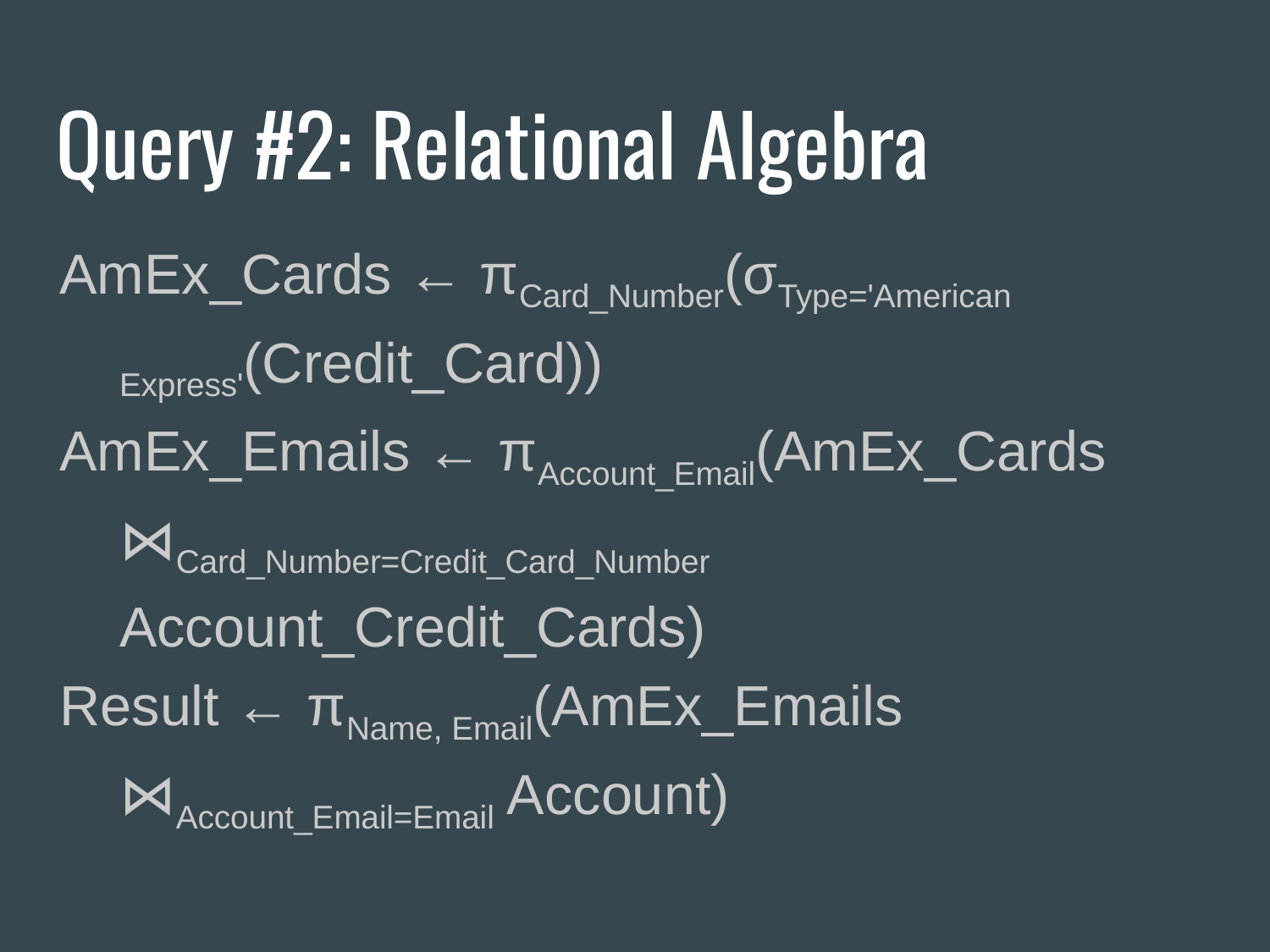

# Query #2: Relational Algebra
AmEx_Cards ← πCard_Number(σType='American Express'(Credit_Card))
AmEx_Emails ← πAccount_Email(AmEx_Cards ⋈Card_Number=Credit_Card_Number Account_Credit_Cards)
Result ← πName, Email(AmEx_Emails ⋈Account_Email=Email Account)